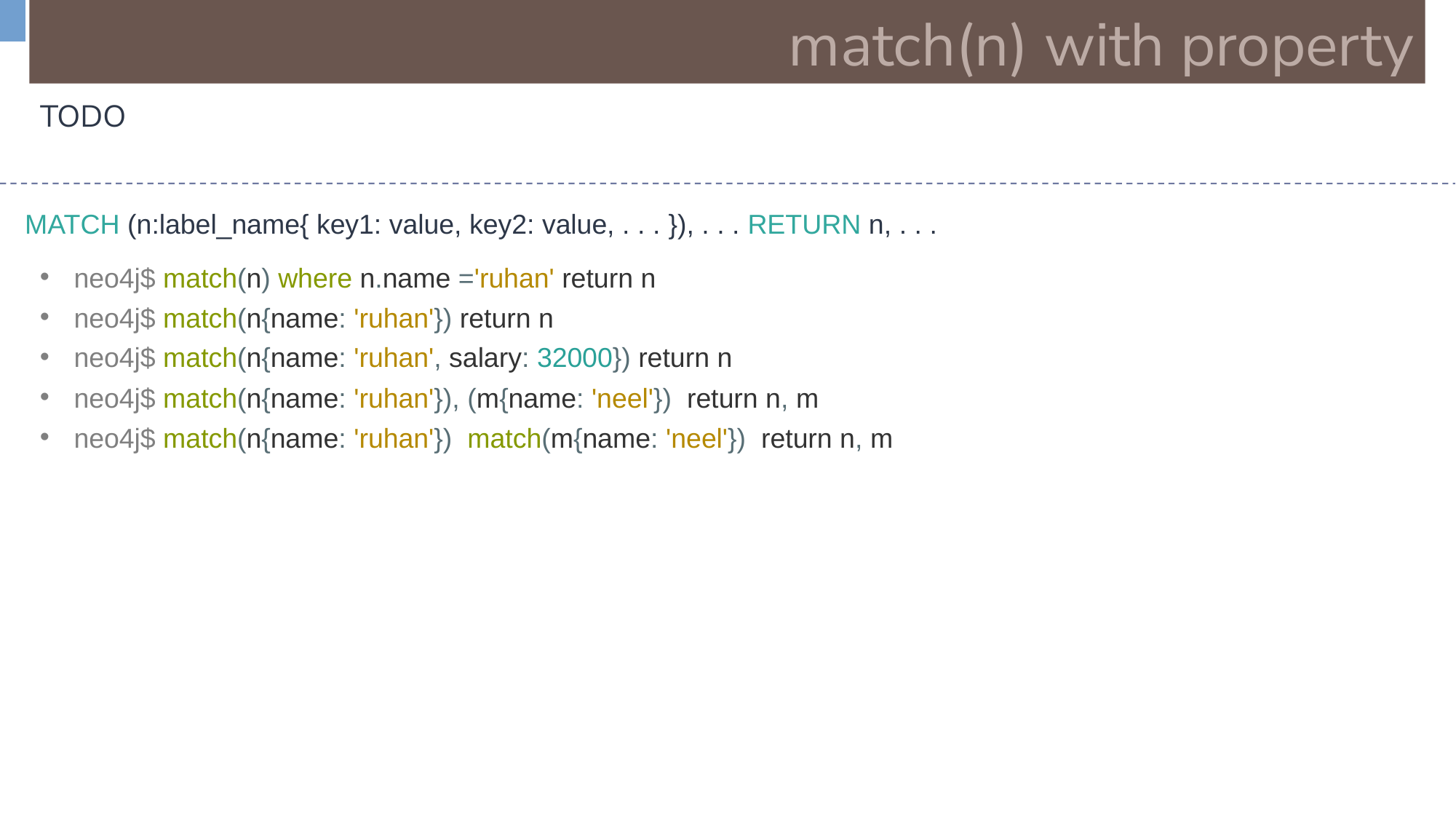

match(n) with property
TODO

MATCH (n:label_name{ key1: value, key2: value, . . . }), . . . RETURN n, . . .
neo4j$ match(n) where n.name ='ruhan' return n

neo4j$ match(n{name: 'ruhan'}) return n

neo4j$ match(n{name: 'ruhan', salary: 32000}) return n

neo4j$ match(n{name: 'ruhan'}), (m{name: 'neel'})  return n, m

neo4j$ match(n{name: 'ruhan'})  match(m{name: 'neel'})  return n, m